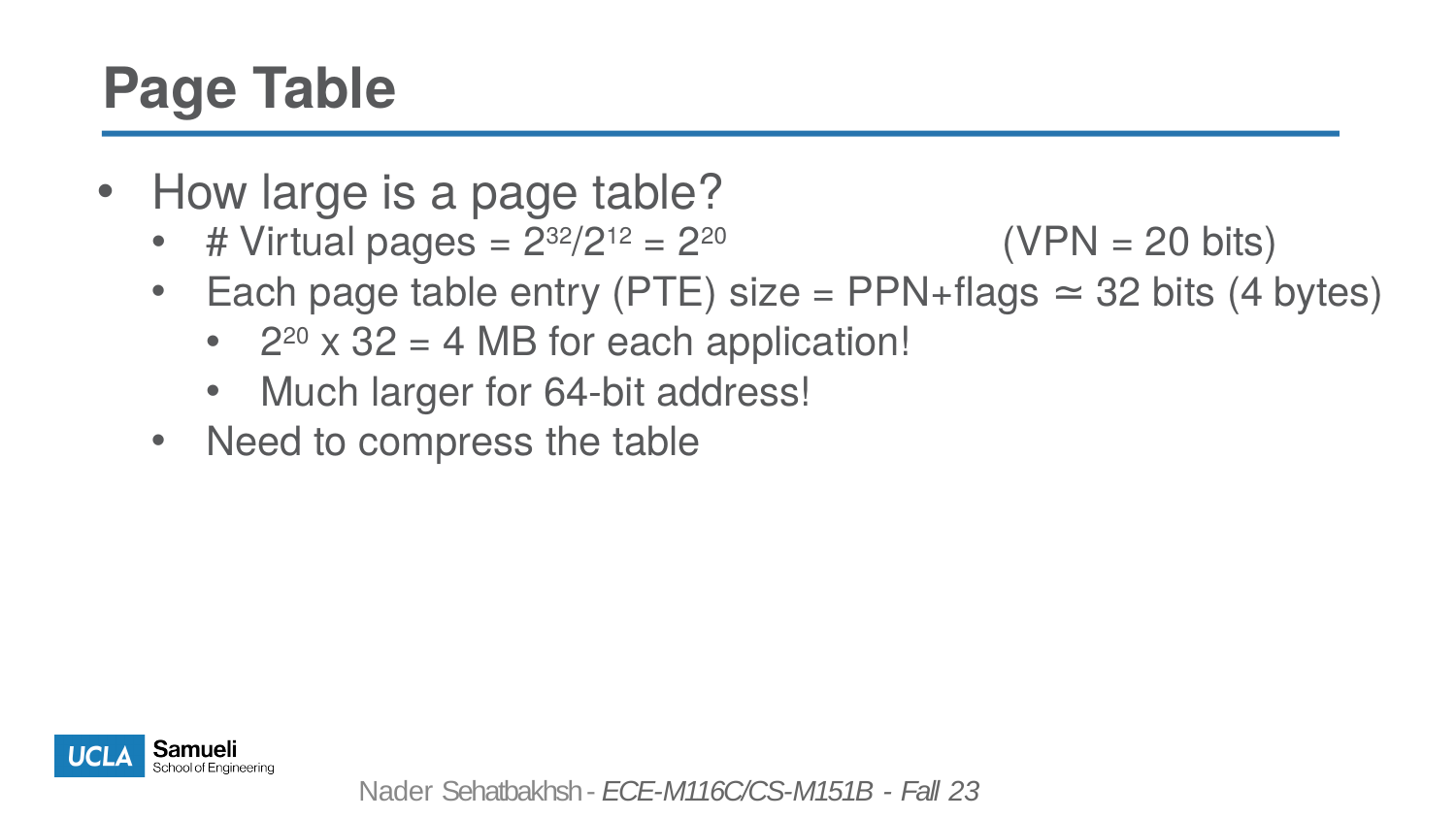

Page Table
How large is a page table?
# Virtual pages = 232/212 = 220	(VPN = 20 bits)
Each page table entry (PTE) size = PPN+flags ≃ 32 bits (4 bytes)
220 x 32 = 4 MB for each application!
Much larger for 64-bit address!
Need to compress the table
Nader Sehatbakhsh - ECE-M116C/CS-M151B - Fall 23